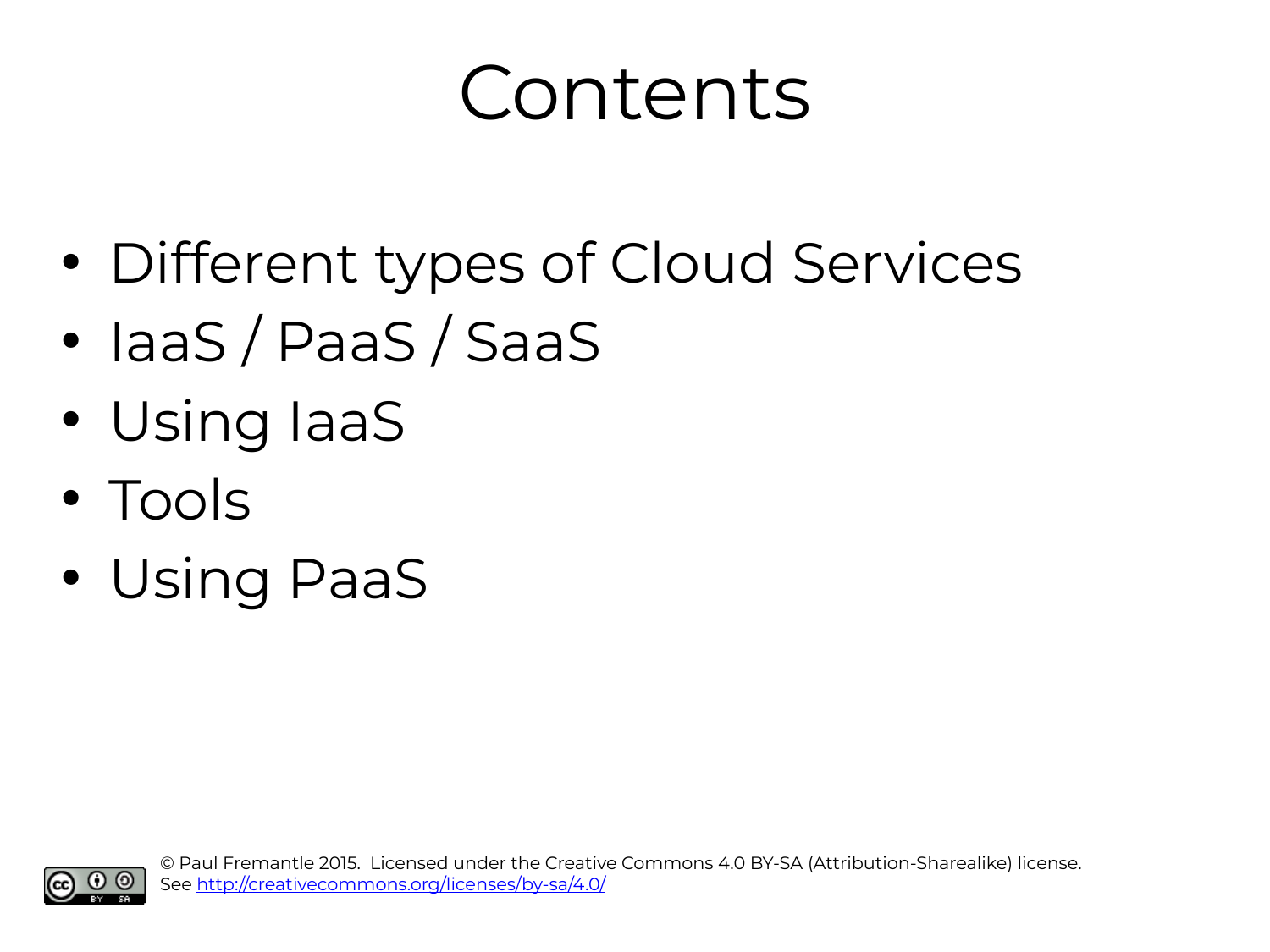

# Contents
Different types of Cloud Services
IaaS / PaaS / SaaS
Using IaaS
Tools
Using PaaS